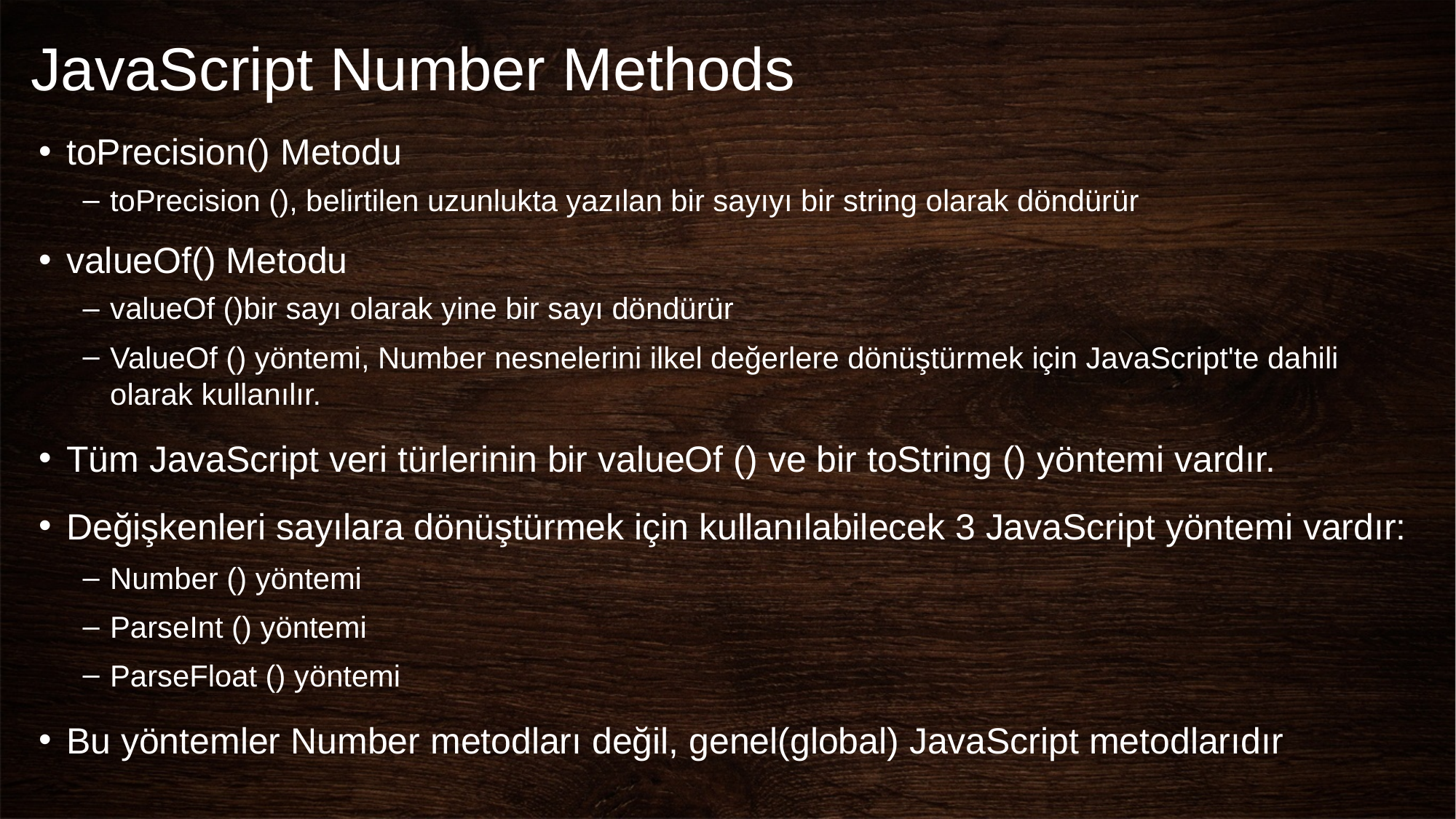

# JavaScript Number Methods
toPrecision() Metodu
toPrecision (), belirtilen uzunlukta yazılan bir sayıyı bir string olarak döndürür
valueOf() Metodu
valueOf ()bir sayı olarak yine bir sayı döndürür
ValueOf () yöntemi, Number nesnelerini ilkel değerlere dönüştürmek için JavaScript'te dahili olarak kullanılır.
Tüm JavaScript veri türlerinin bir valueOf () ve bir toString () yöntemi vardır.
Değişkenleri sayılara dönüştürmek için kullanılabilecek 3 JavaScript yöntemi vardır:
Number () yöntemi
ParseInt () yöntemi
ParseFloat () yöntemi
Bu yöntemler Number metodları değil, genel(global) JavaScript metodlarıdır